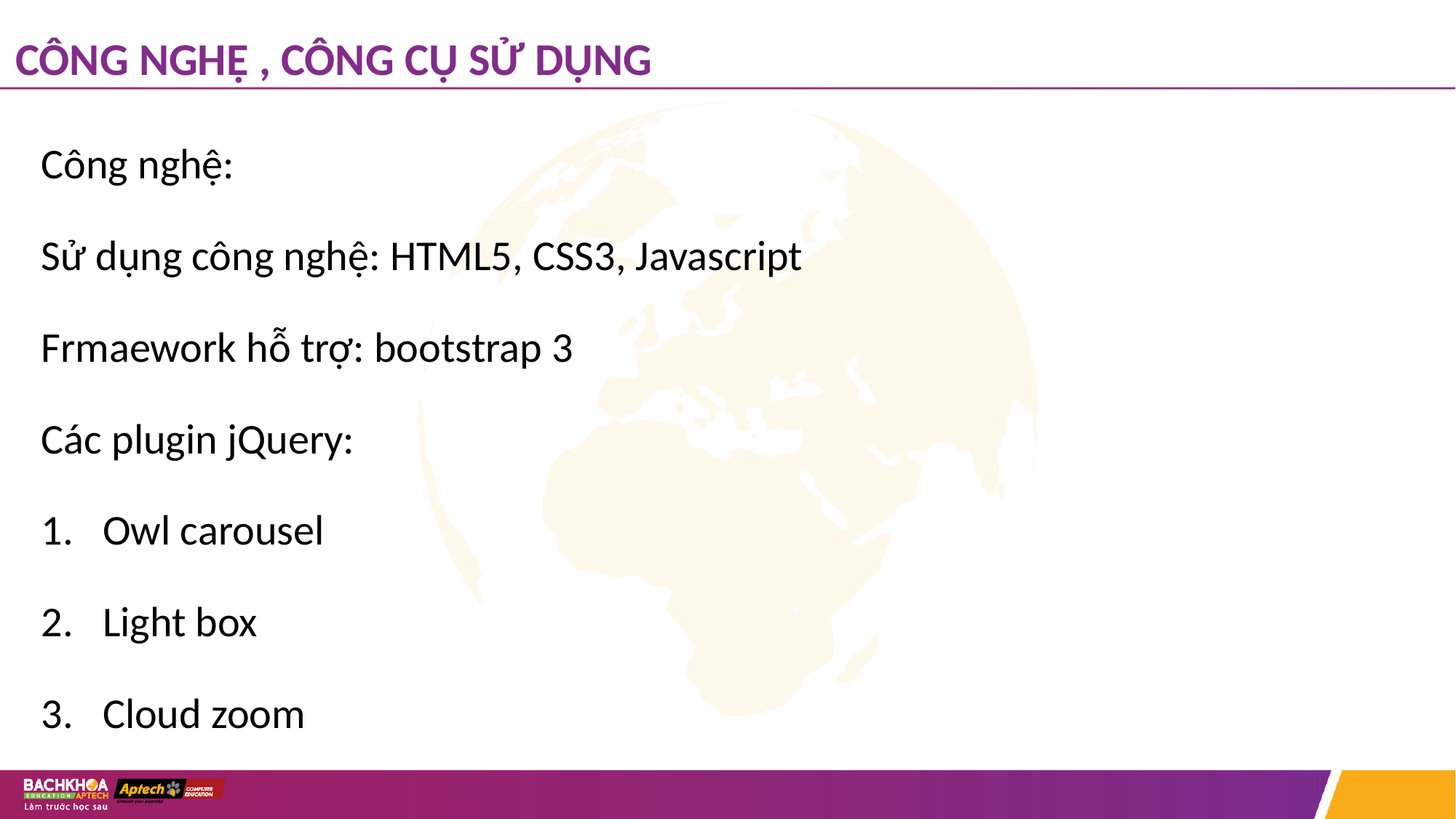

# CÔNG NGHỆ , CÔNG CỤ SỬ DỤNG
Công nghệ:
Sử dụng công nghệ: HTML5, CSS3, Javascript
Frmaework hỗ trợ: bootstrap 3
Các plugin jQuery:
Owl carousel
Light box
Cloud zoom